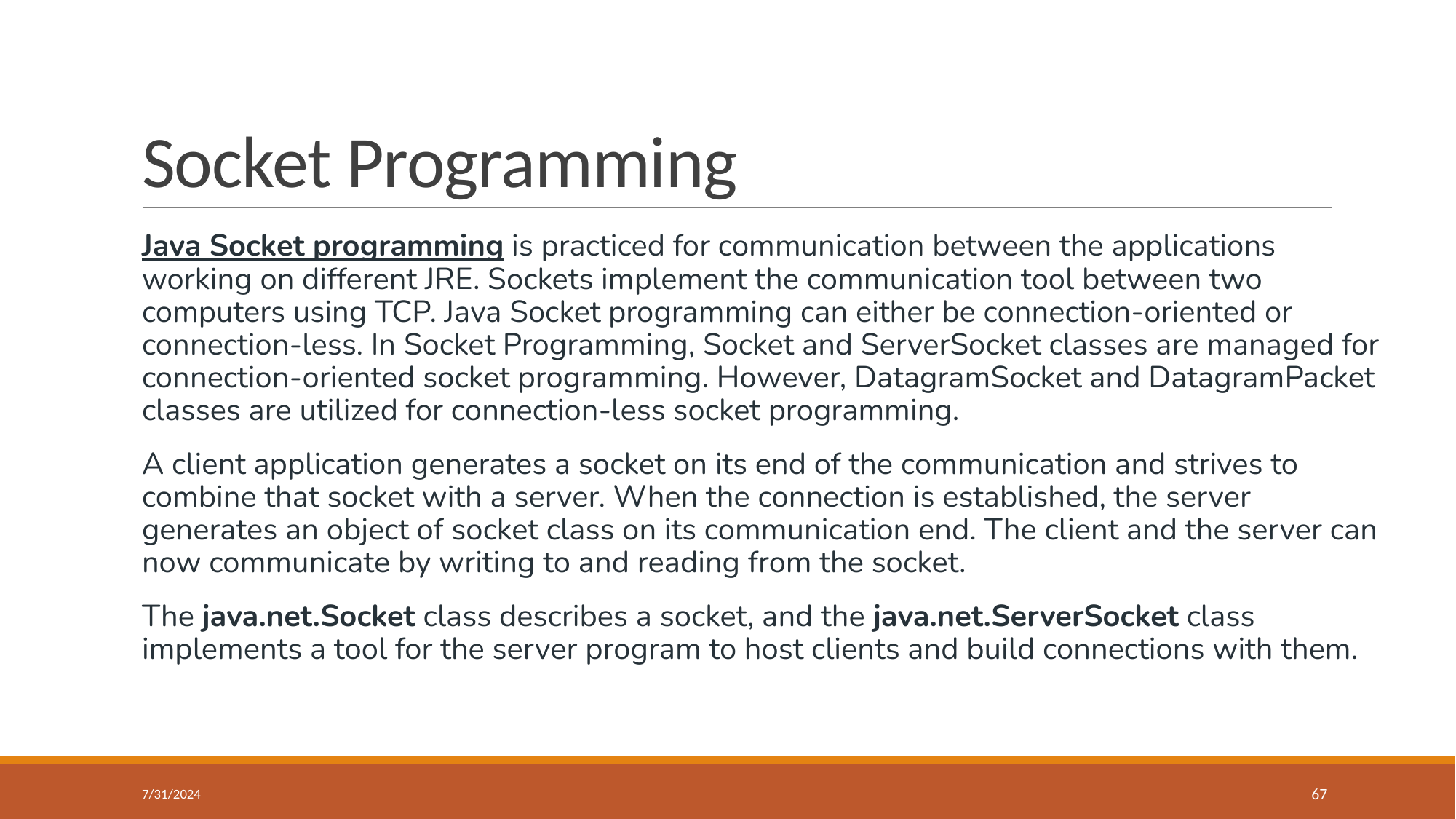

# Socket Programming
Java Socket programming is practiced for communication between the applications working on different JRE. Sockets implement the communication tool between two computers using TCP. Java Socket programming can either be connection-oriented or connection-less. In Socket Programming, Socket and ServerSocket classes are managed for connection-oriented socket programming. However, DatagramSocket and DatagramPacket classes are utilized for connection-less socket programming.
A client application generates a socket on its end of the communication and strives to combine that socket with a server. When the connection is established, the server generates an object of socket class on its communication end. The client and the server can now communicate by writing to and reading from the socket.
The java.net.Socket class describes a socket, and the java.net.ServerSocket class implements a tool for the server program to host clients and build connections with them.
7/31/2024
67